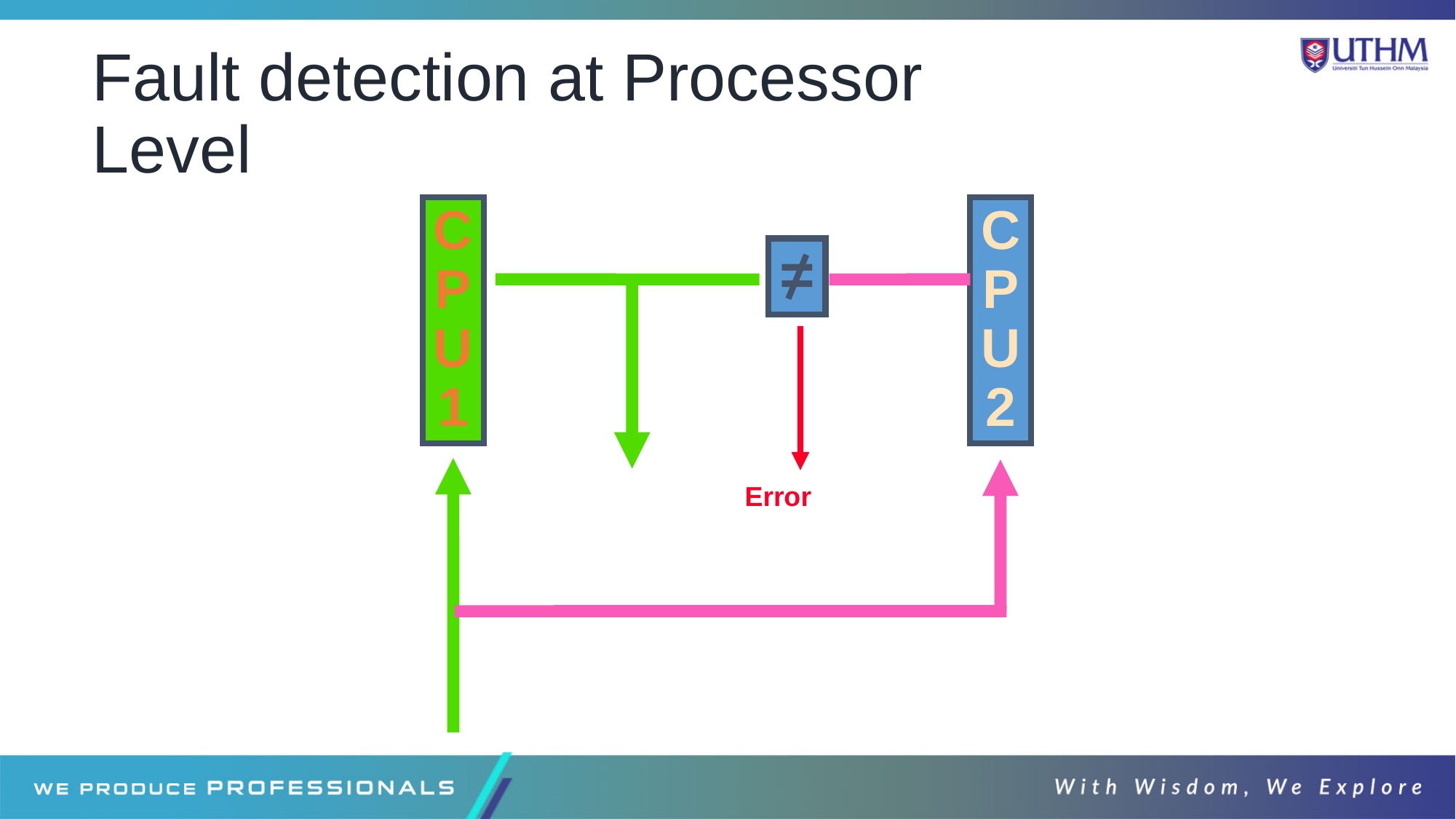

# Fault detection at Processor Level
C
P
U
1
C
P
U
2
=

Error